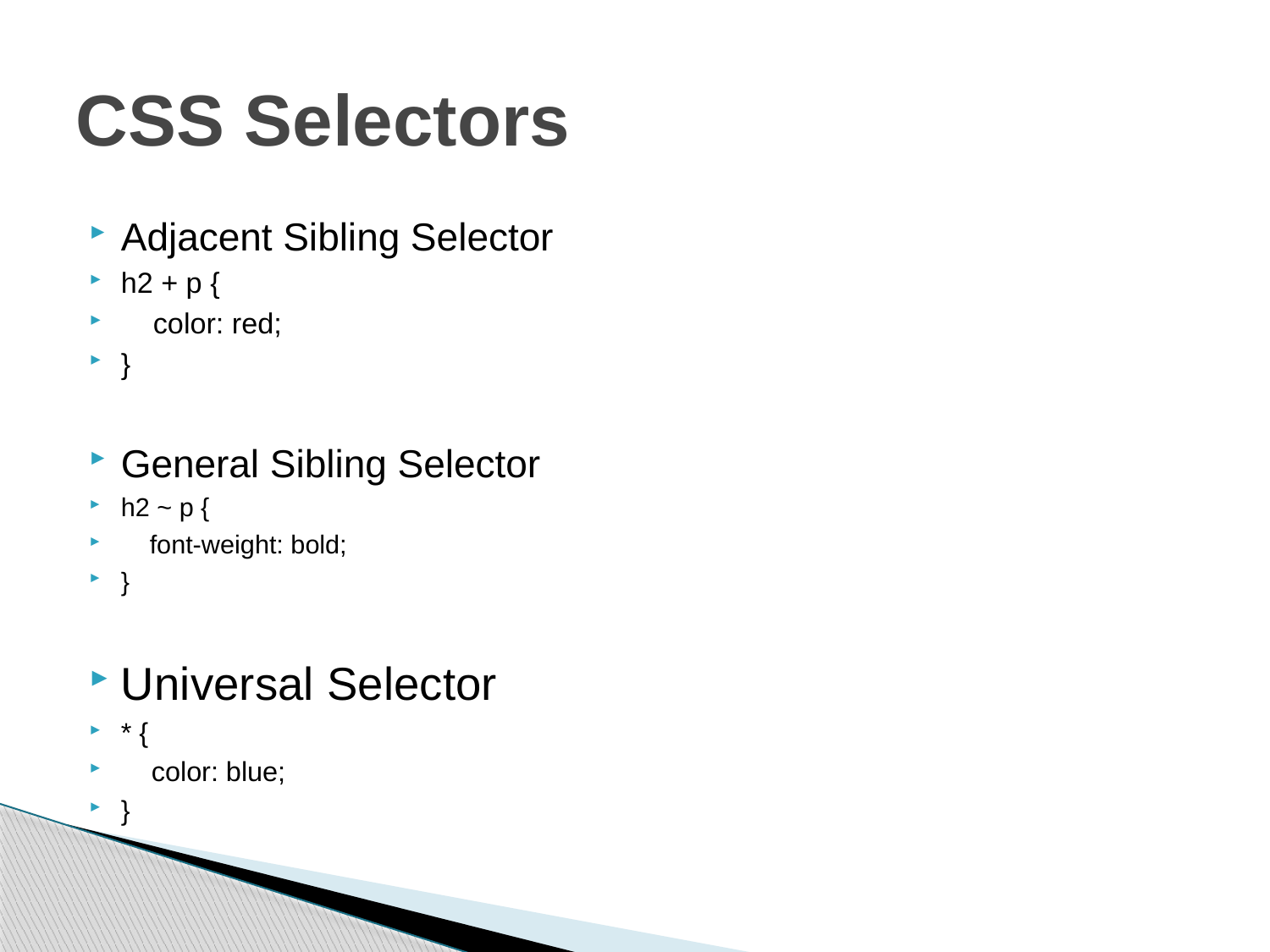

# CSS Selectors
Adjacent Sibling Selector
h2 + p {
    color: red;
}

General Sibling Selector
h2 ~ p {
    font-weight: bold;
}

Universal Selector
* {
    color: blue;
}